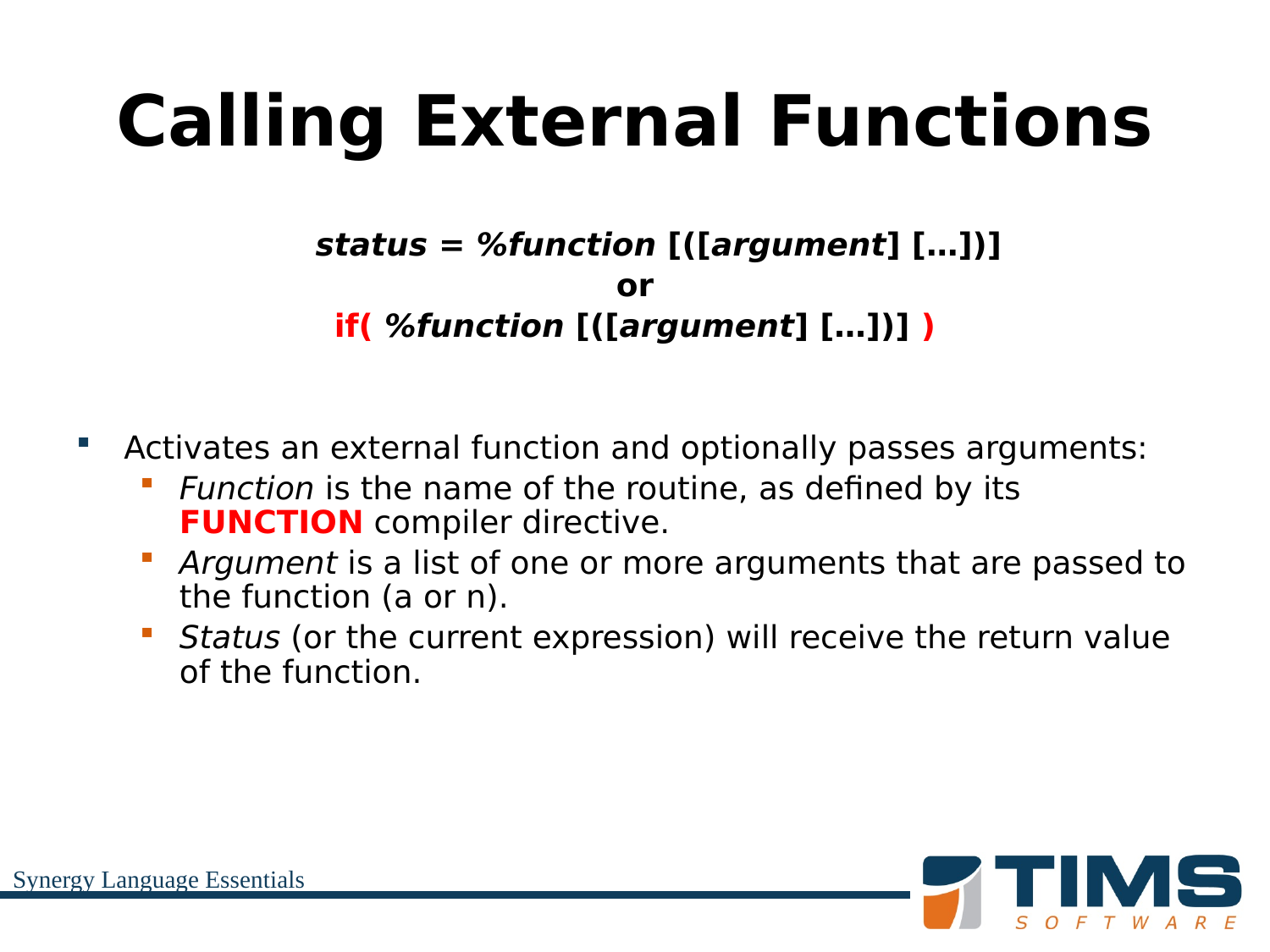

# Calling External Functions
	status = %function [([argument] […])]
or
if( %function [([argument] […])] )

Activates an external function and optionally passes arguments:
Function is the name of the routine, as defined by its FUNCTION compiler directive.
Argument is a list of one or more arguments that are passed to the function (a or n).
Status (or the current expression) will receive the return value of the function.
Synergy Language Essentials